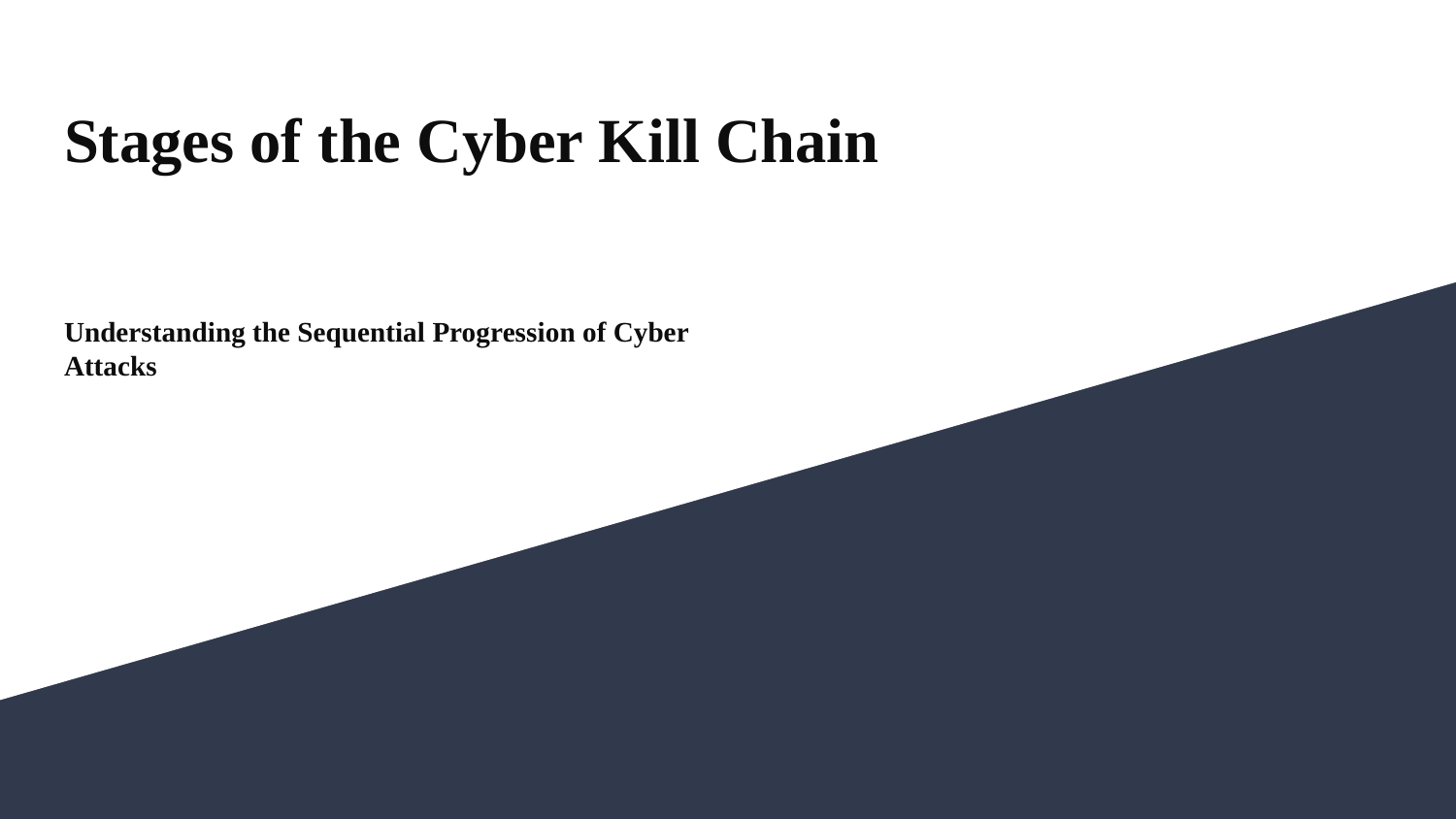

# Stages of the Cyber Kill Chain
Understanding the Sequential Progression of Cyber Attacks